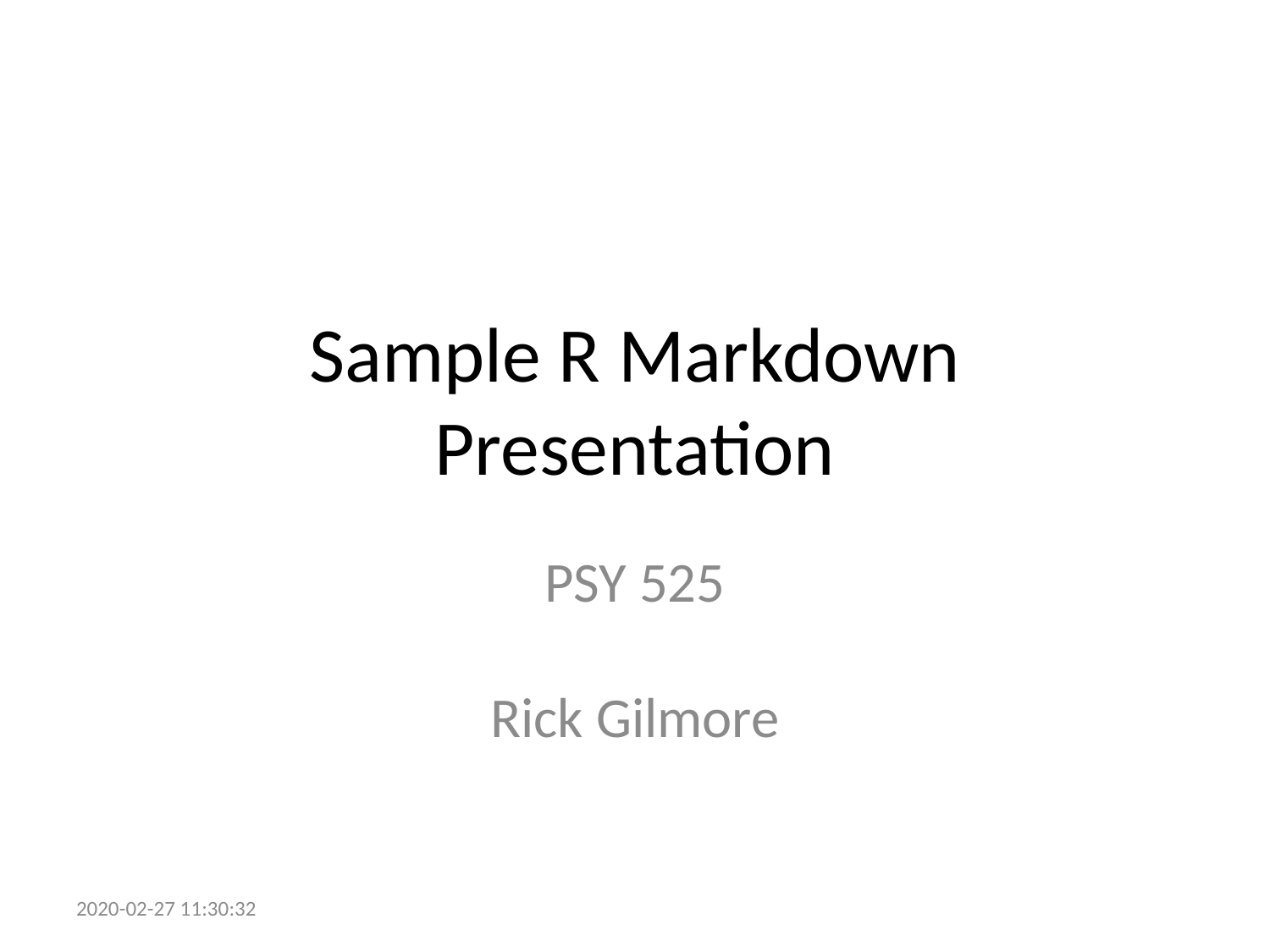

# Sample R Markdown Presentation
PSY 525
Rick Gilmore
2020-02-27 11:30:32